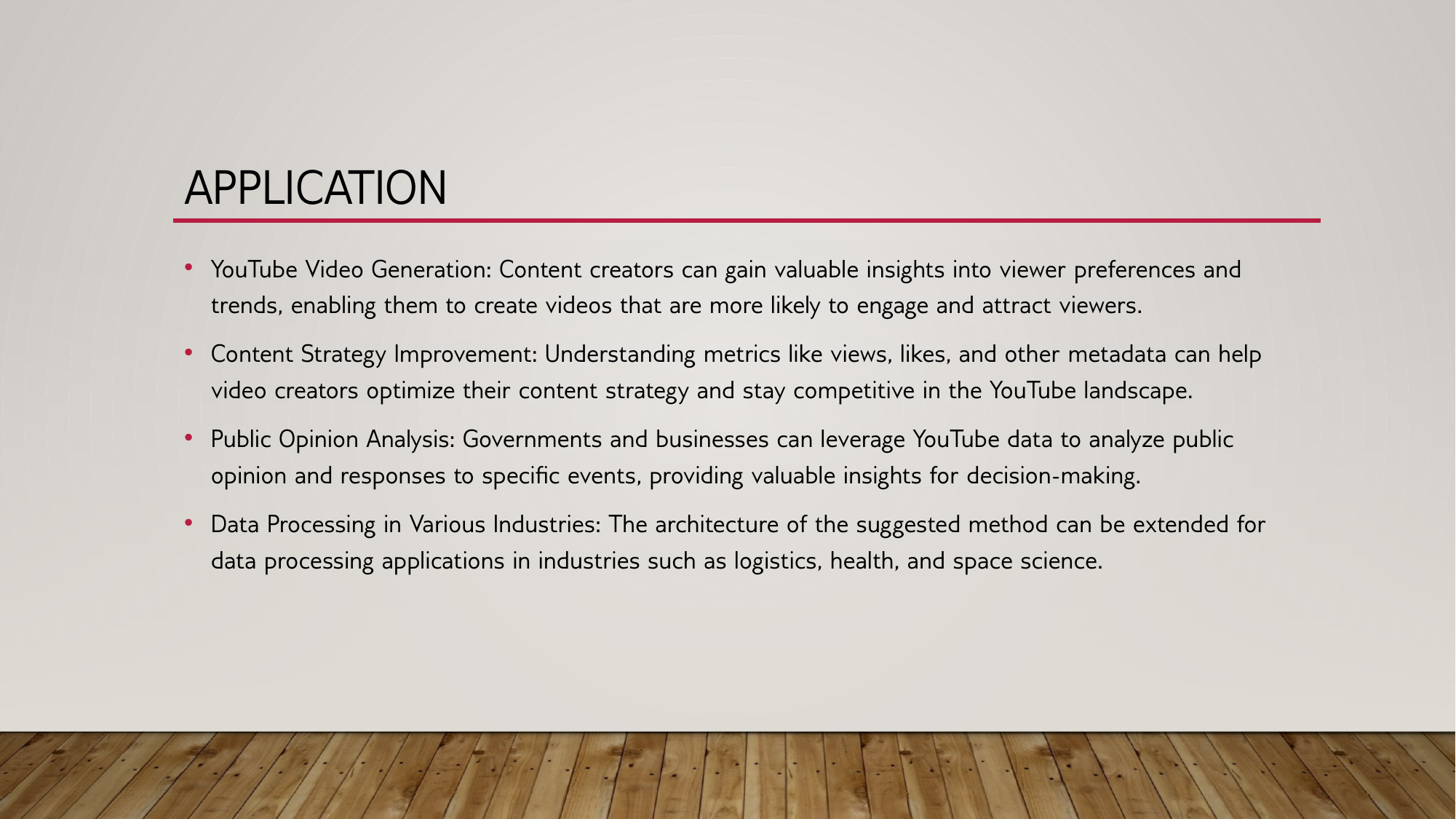

# APPLICATION
YouTube Video Generation: Content creators can gain valuable insights into viewer preferences and trends, enabling them to create videos that are more likely to engage and attract viewers.
Content Strategy Improvement: Understanding metrics like views, likes, and other metadata can help video creators optimize their content strategy and stay competitive in the YouTube landscape.
Public Opinion Analysis: Governments and businesses can leverage YouTube data to analyze public opinion and responses to specific events, providing valuable insights for decision-making.
Data Processing in Various Industries: The architecture of the suggested method can be extended for data processing applications in industries such as logistics, health, and space science.